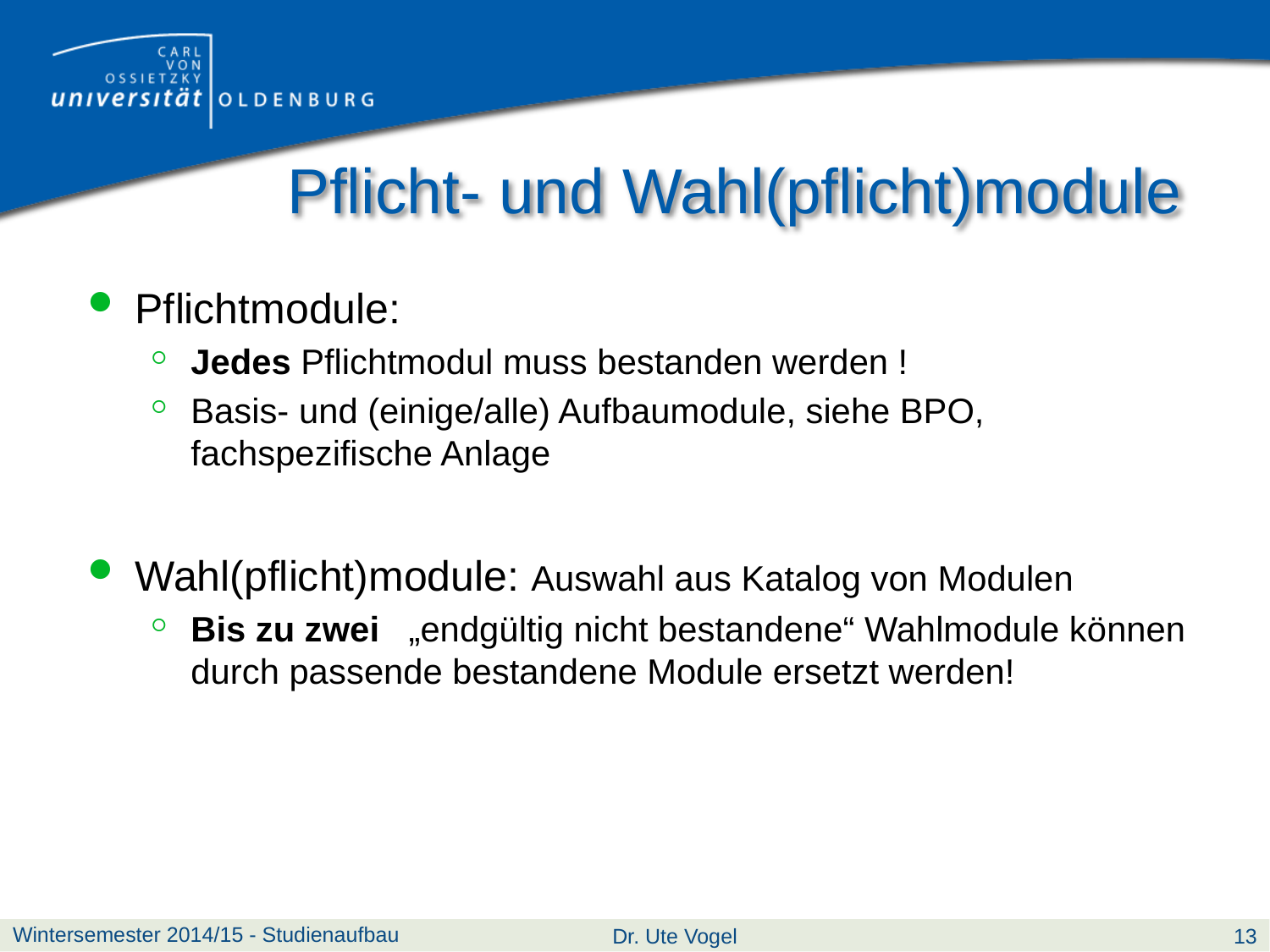

# Pflicht- und Wahl(pflicht)module
Pflichtmodule:
Jedes Pflichtmodul muss bestanden werden !
Basis- und (einige/alle) Aufbaumodule, siehe BPO, fachspezifische Anlage

Wahl(pflicht)module: Auswahl aus Katalog von Modulen
Bis zu zwei   „endgültig nicht bestandene“ Wahlmodule können durch passende bestandene Module ersetzt werden!
Wintersemester 2014/15 - Studienaufbau
Dr. Ute Vogel
13